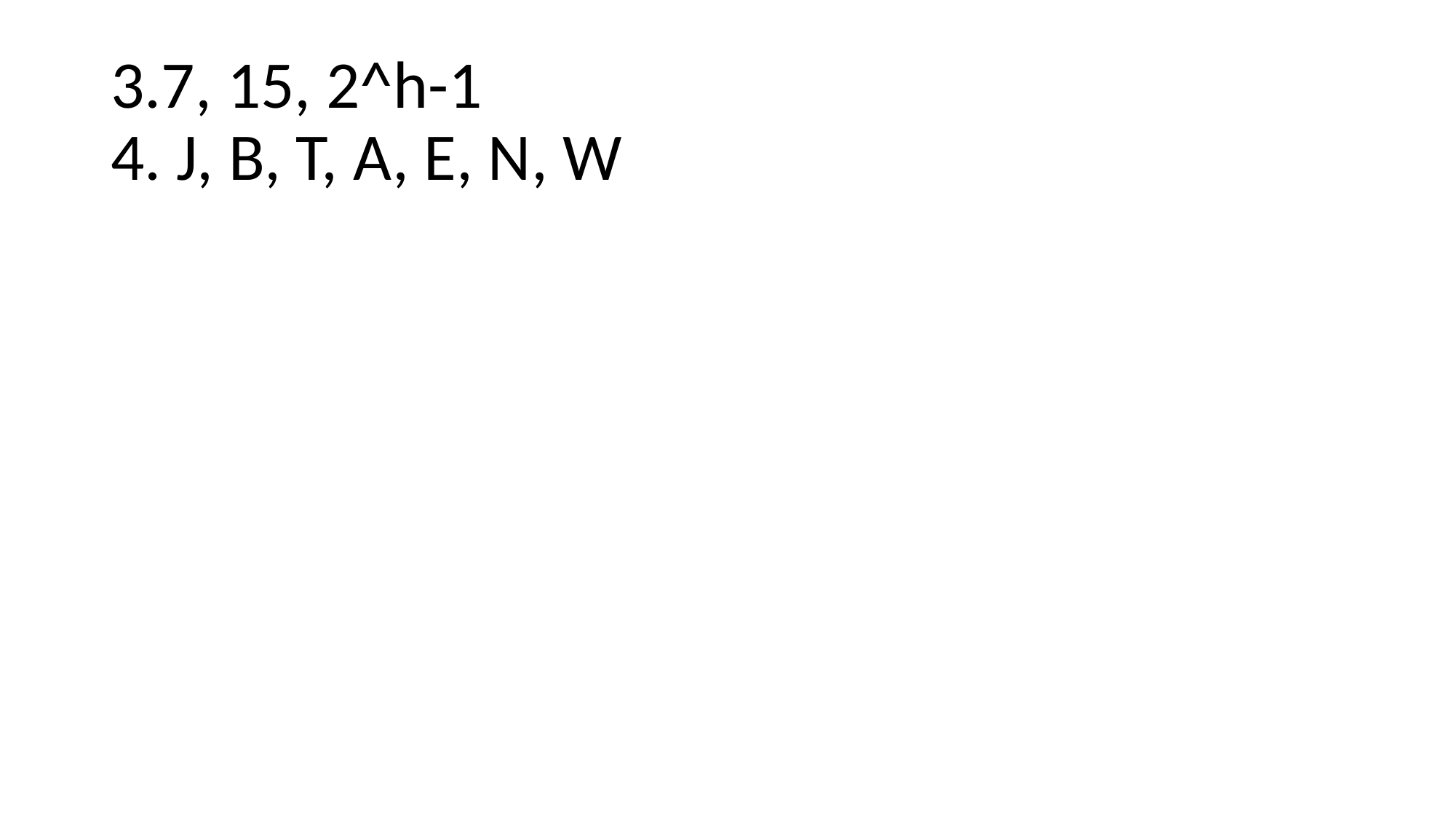

# 3.7, 15, 2^h-1 4. J, B, T, A, E, N, W